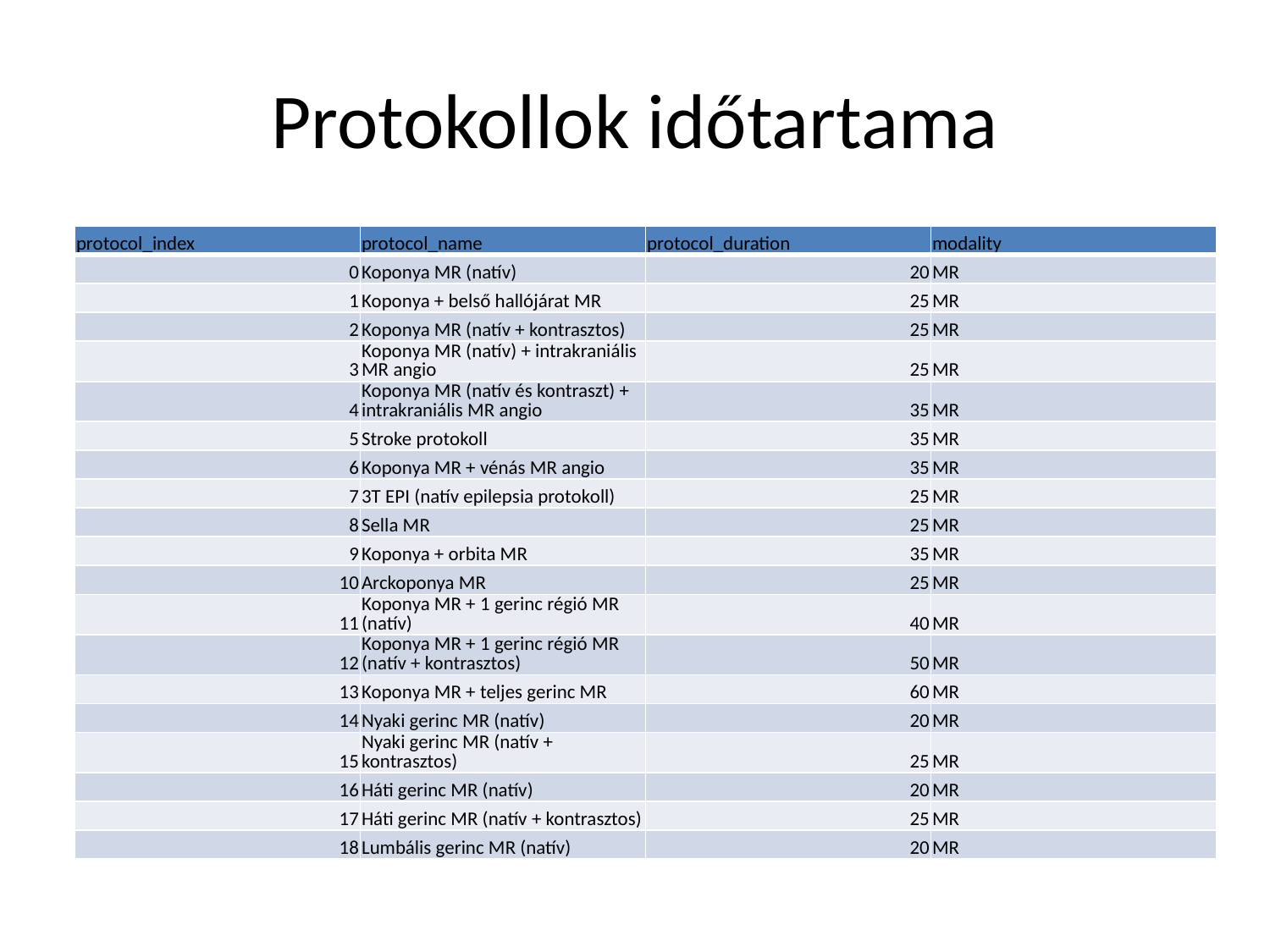

# Protokollok időtartama
| protocol\_index | protocol\_name | protocol\_duration | modality |
| --- | --- | --- | --- |
| 0 | Koponya MR (natív) | 20 | MR |
| 1 | Koponya + belső hallójárat MR | 25 | MR |
| 2 | Koponya MR (natív + kontrasztos) | 25 | MR |
| 3 | Koponya MR (natív) + intrakraniális MR angio | 25 | MR |
| 4 | Koponya MR (natív és kontraszt) + intrakraniális MR angio | 35 | MR |
| 5 | Stroke protokoll | 35 | MR |
| 6 | Koponya MR + vénás MR angio | 35 | MR |
| 7 | 3T EPI (natív epilepsia protokoll) | 25 | MR |
| 8 | Sella MR | 25 | MR |
| 9 | Koponya + orbita MR | 35 | MR |
| 10 | Arckoponya MR | 25 | MR |
| 11 | Koponya MR + 1 gerinc régió MR (natív) | 40 | MR |
| 12 | Koponya MR + 1 gerinc régió MR (natív + kontrasztos) | 50 | MR |
| 13 | Koponya MR + teljes gerinc MR | 60 | MR |
| 14 | Nyaki gerinc MR (natív) | 20 | MR |
| 15 | Nyaki gerinc MR (natív + kontrasztos) | 25 | MR |
| 16 | Háti gerinc MR (natív) | 20 | MR |
| 17 | Háti gerinc MR (natív + kontrasztos) | 25 | MR |
| 18 | Lumbális gerinc MR (natív) | 20 | MR |